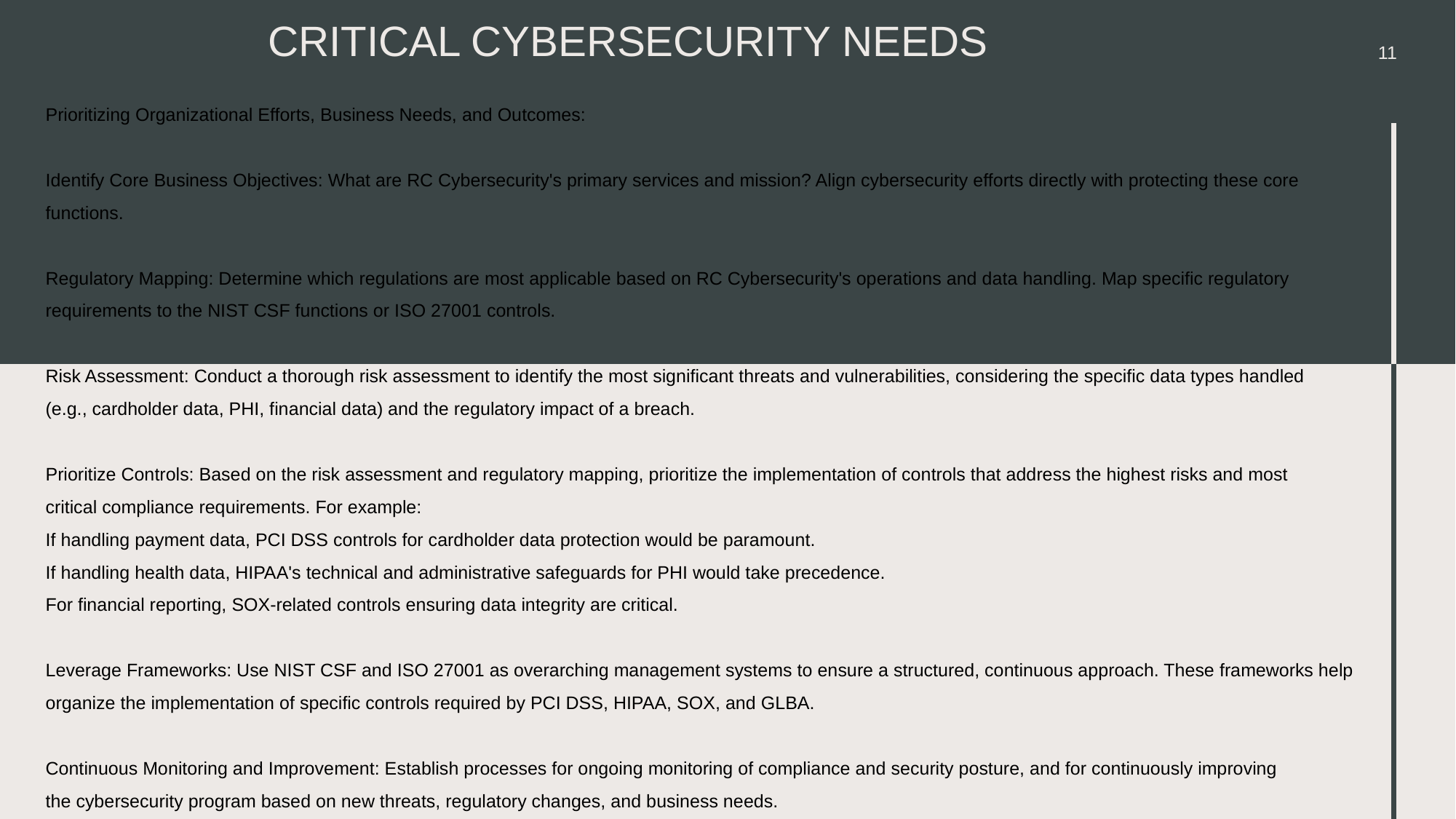

# Critical Cybersecurity Needs
11
Prioritizing Organizational Efforts, Business Needs, and Outcomes:

Identify Core Business Objectives: What are RC Cybersecurity's primary services and mission? Align cybersecurity efforts directly with protecting these core functions.

Regulatory Mapping: Determine which regulations are most applicable based on RC Cybersecurity's operations and data handling. Map specific regulatory requirements to the NIST CSF functions or ISO 27001 controls.

Risk Assessment: Conduct a thorough risk assessment to identify the most significant threats and vulnerabilities, considering the specific data types handled (e.g., cardholder data, PHI, financial data) and the regulatory impact of a breach.

Prioritize Controls: Based on the risk assessment and regulatory mapping, prioritize the implementation of controls that address the highest risks and most critical compliance requirements. For example:
If handling payment data, PCI DSS controls for cardholder data protection would be paramount.
If handling health data, HIPAA's technical and administrative safeguards for PHI would take precedence.
For financial reporting, SOX-related controls ensuring data integrity are critical.

Leverage Frameworks: Use NIST CSF and ISO 27001 as overarching management systems to ensure a structured, continuous approach. These frameworks help organize the implementation of specific controls required by PCI DSS, HIPAA, SOX, and GLBA.

Continuous Monitoring and Improvement: Establish processes for ongoing monitoring of compliance and security posture, and for continuously improving the cybersecurity program based on new threats, regulatory changes, and business needs.